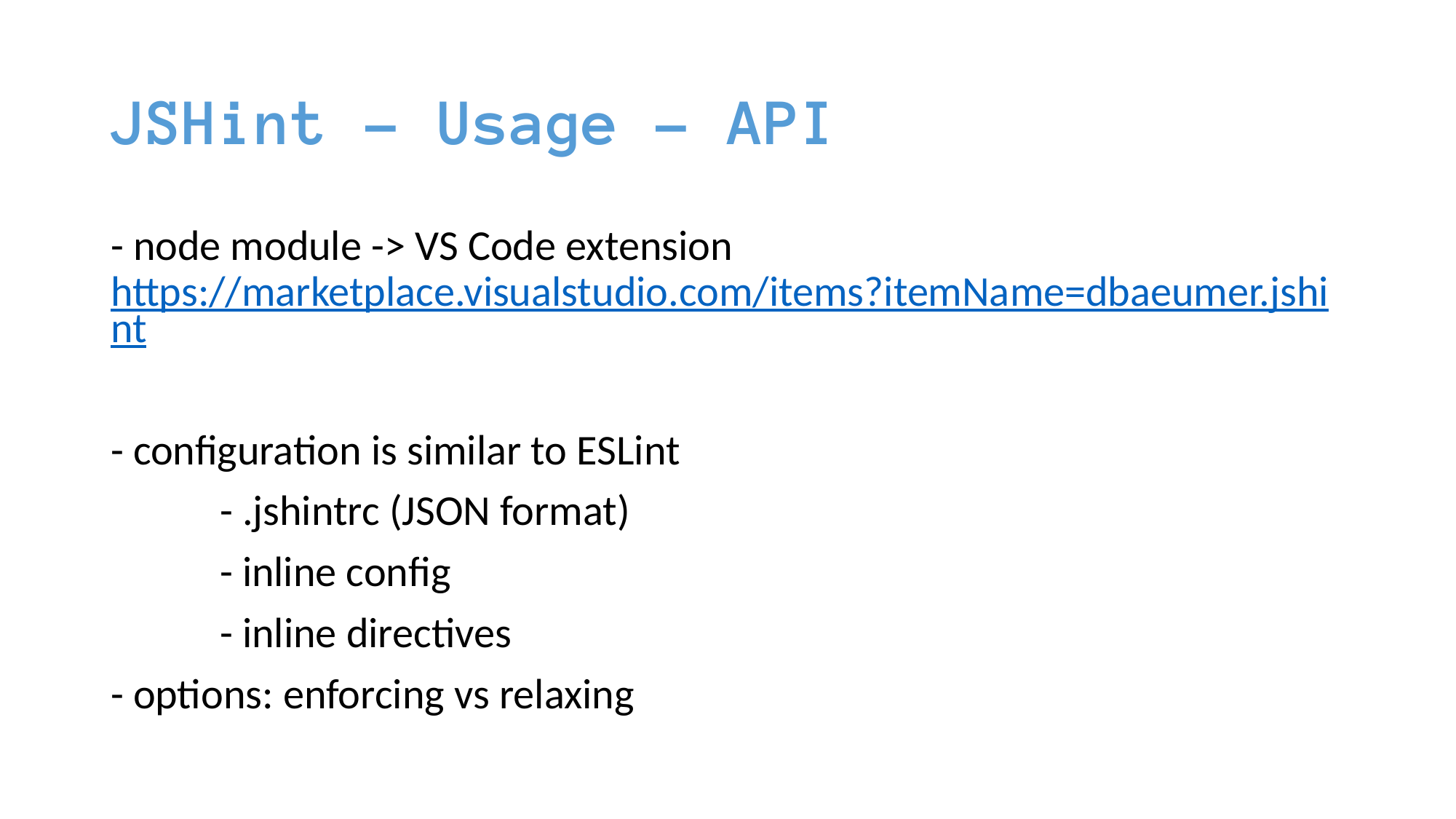

JSHint – Usage – API
- node module -> VS Code extension https://marketplace.visualstudio.com/items?itemName=dbaeumer.jshint

- configuration is similar to ESLint
	- .jshintrc (JSON format)
	- inline config
	- inline directives
- options: enforcing vs relaxing